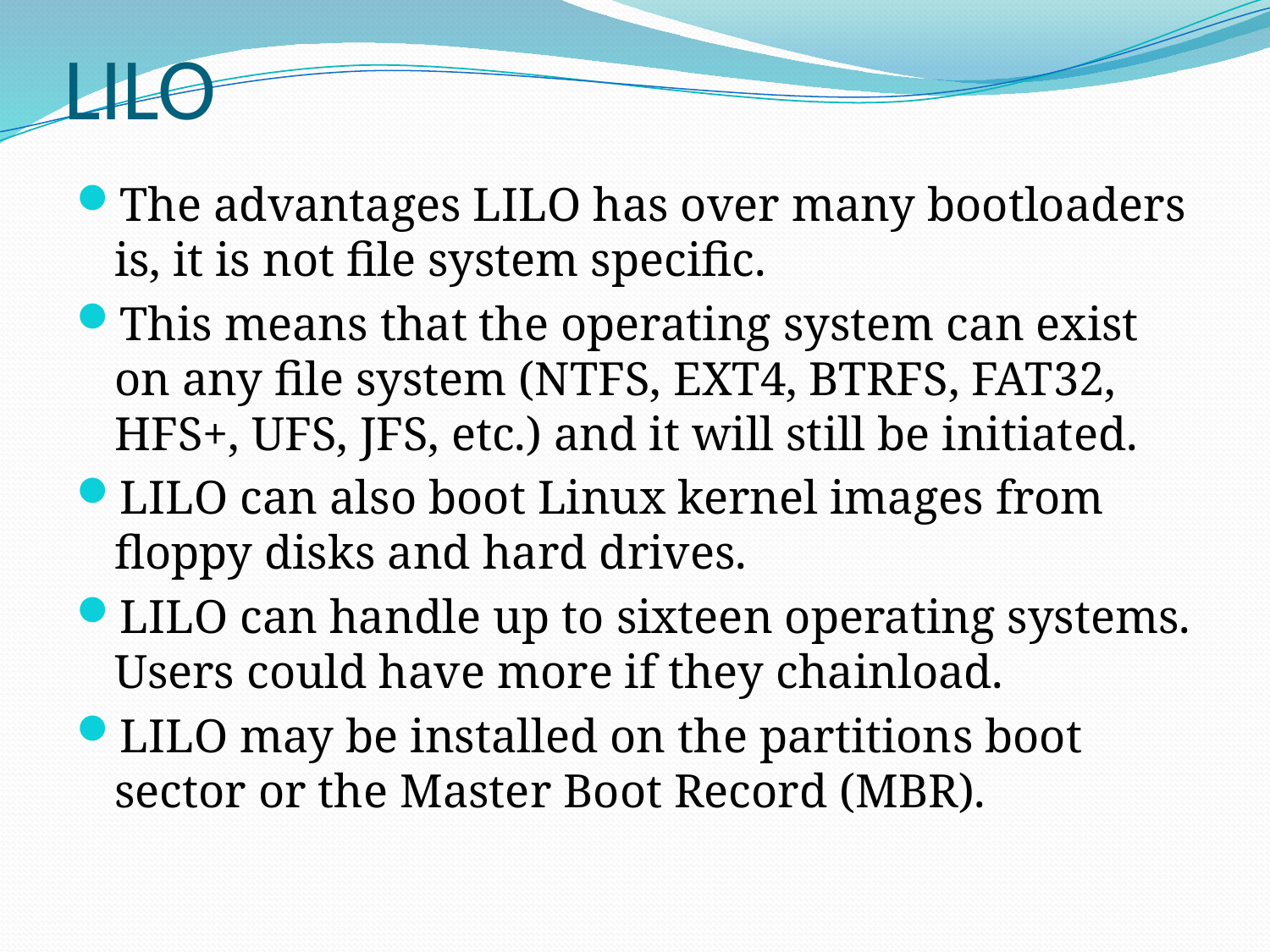

# LILO
The advantages LILO has over many bootloaders is, it is not file system specific.
This means that the operating system can exist on any file system (NTFS, EXT4, BTRFS, FAT32, HFS+, UFS, JFS, etc.) and it will still be initiated.
LILO can also boot Linux kernel images from floppy disks and hard drives.
LILO can handle up to sixteen operating systems. Users could have more if they chainload.
LILO may be installed on the partitions boot sector or the Master Boot Record (MBR).